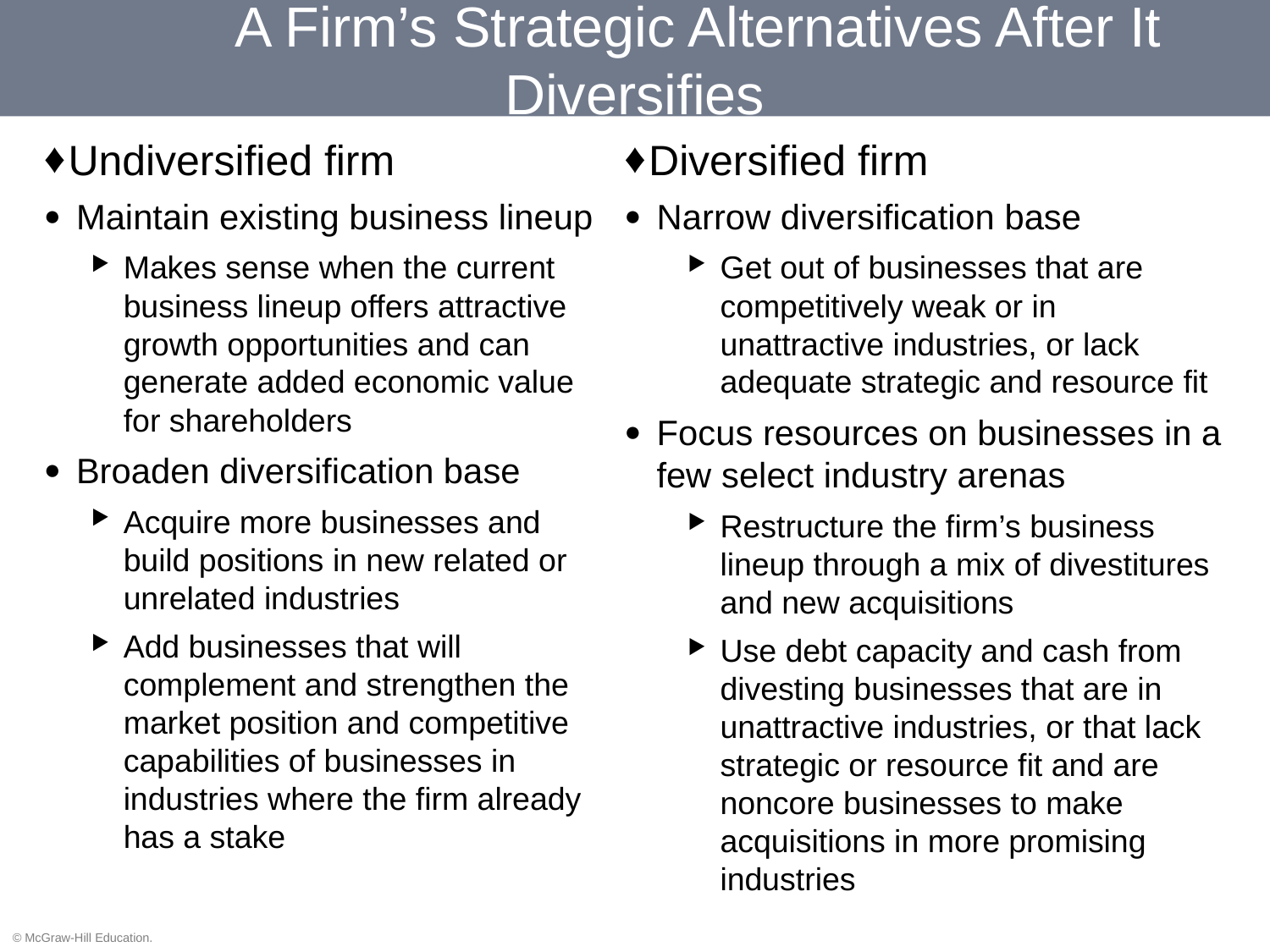

# A Firm’s Strategic Alternatives After It Diversifies
Undiversified firm
Maintain existing business lineup
Makes sense when the current business lineup offers attractive growth opportunities and can generate added economic value for shareholders
Broaden diversification base
Acquire more businesses and build positions in new related or unrelated industries
Add businesses that will complement and strengthen the market position and competitive capabilities of businesses in industries where the firm already has a stake
Diversified firm
Narrow diversification base
Get out of businesses that are competitively weak or in unattractive industries, or lack adequate strategic and resource fit
Focus resources on businesses in a few select industry arenas
Restructure the firm’s business lineup through a mix of divestitures and new acquisitions
Use debt capacity and cash from divesting businesses that are in unattractive industries, or that lack strategic or resource fit and are noncore businesses to make acquisitions in more promising industries